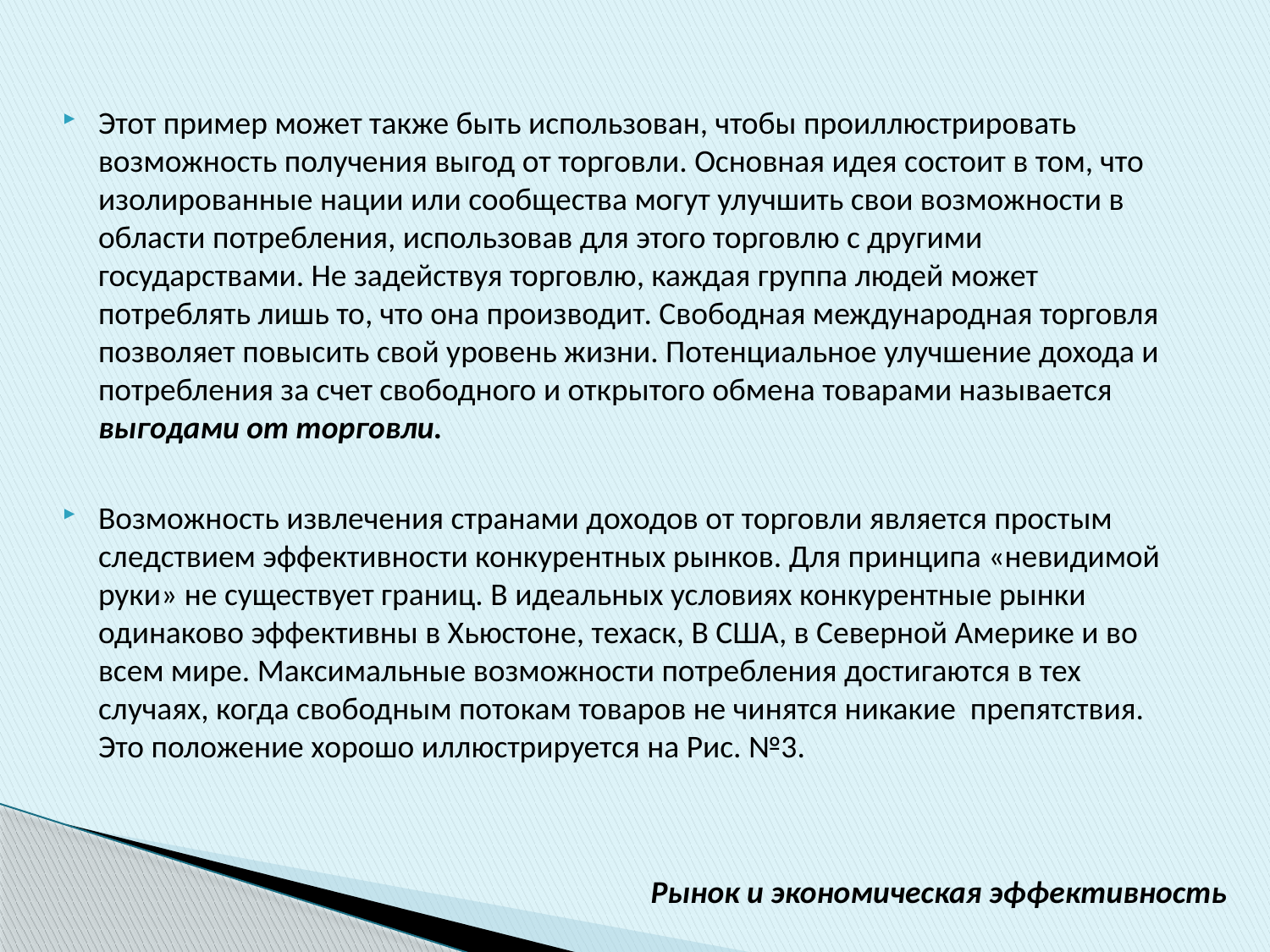

Этот пример может также быть использован, чтобы проиллюстрировать возможность получения выгод от торговли. Основная идея состоит в том, что изолированные нации или сообщества могут улучшить свои возможности в области потребления, использовав для этого торговлю с другими государствами. Не задействуя торговлю, каждая группа людей может потреблять лишь то, что она производит. Свободная международная торговля позволяет повысить свой уровень жизни. Потенциальное улучшение дохода и потребления за счет свободного и открытого обмена товарами называется выгодами от торговли.

Возможность извлечения странами доходов от торговли является простым следствием эффективности конкурентных рынков. Для принципа «невидимой руки» не существует границ. В идеальных условиях конкурентные рынки одинаково эффективны в Хьюстоне, техаск, В США, в Северной Америке и во всем мире. Максимальные возможности потребления достигаются в тех случаях, когда свободным потокам товаров не чинятся никакие  препятствия.  Это положение хорошо иллюстрируется на Рис. №3.

Рынок и экономическая эффективность